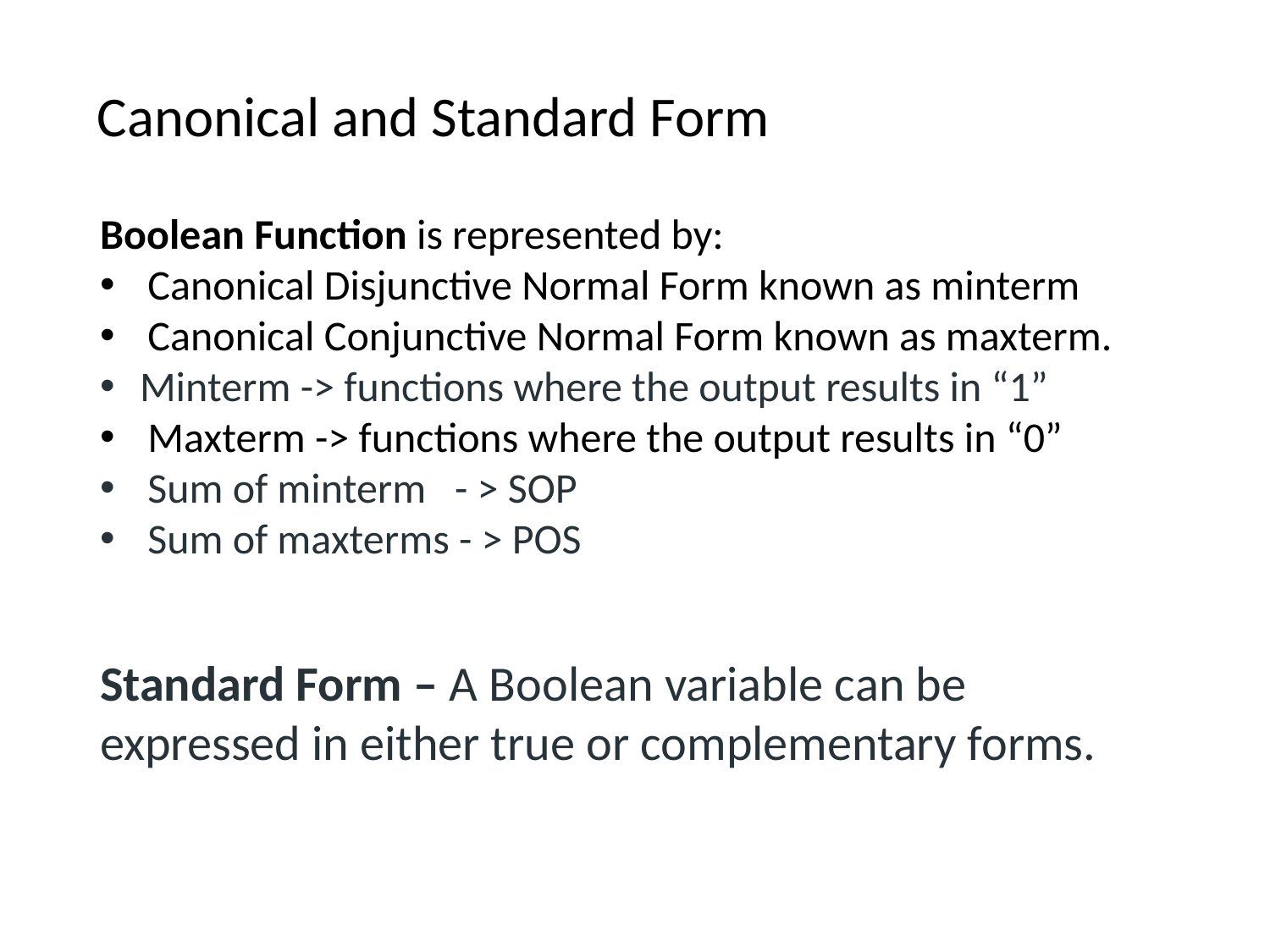

Canonical and Standard Form
Boolean Function is represented by:
Canonical Disjunctive Normal Form known as minterm
Canonical Conjunctive Normal Form known as maxterm.
Minterm -> functions where the output results in “1”
Maxterm -> functions where the output results in “0”
Sum of minterm   - > SOP
Sum of maxterms - > POS
Standard Form – A Boolean variable can be expressed in either true or complementary forms.